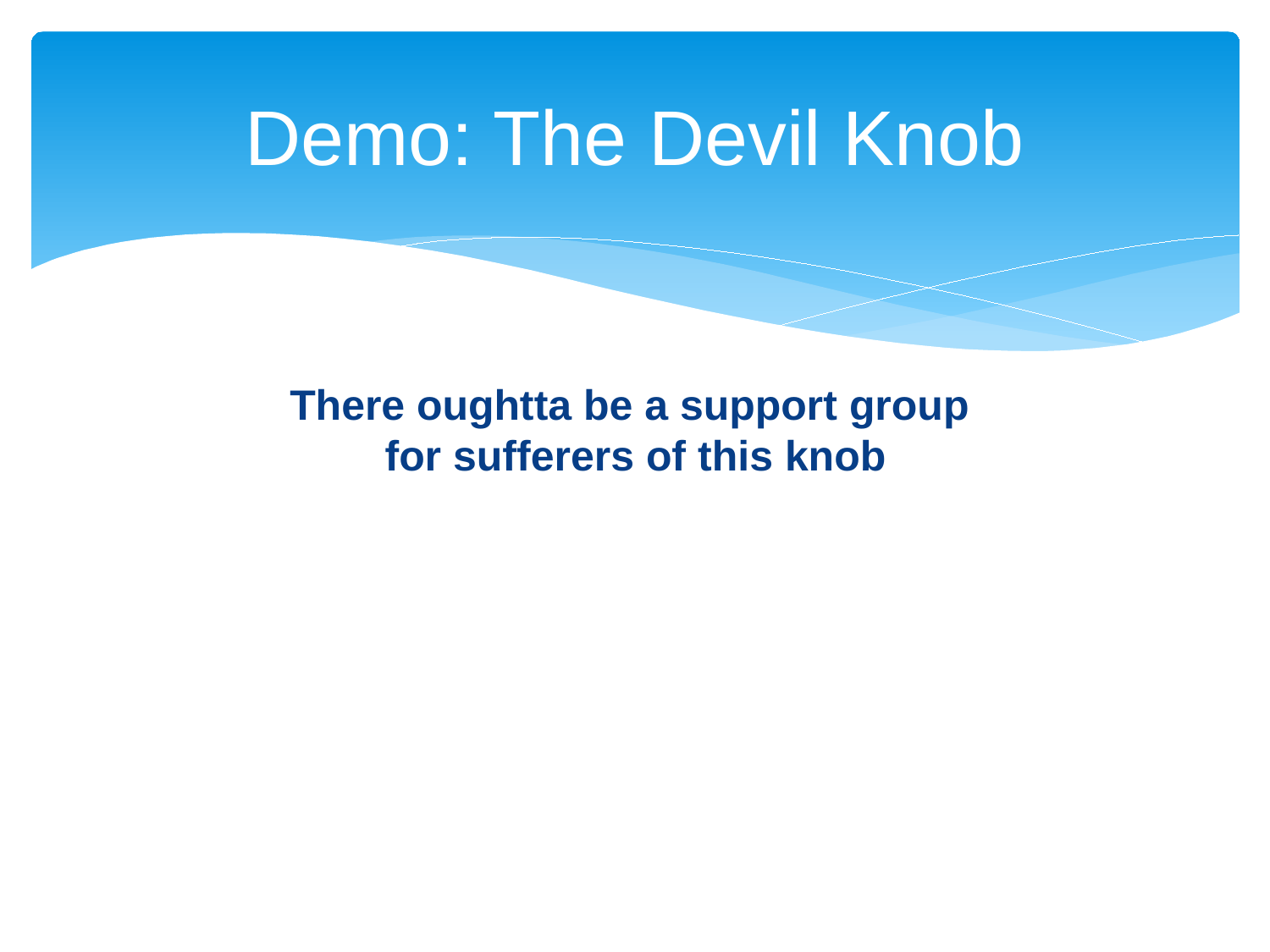

# Demo: The Devil Knob
There oughtta be a support group
for sufferers of this knob